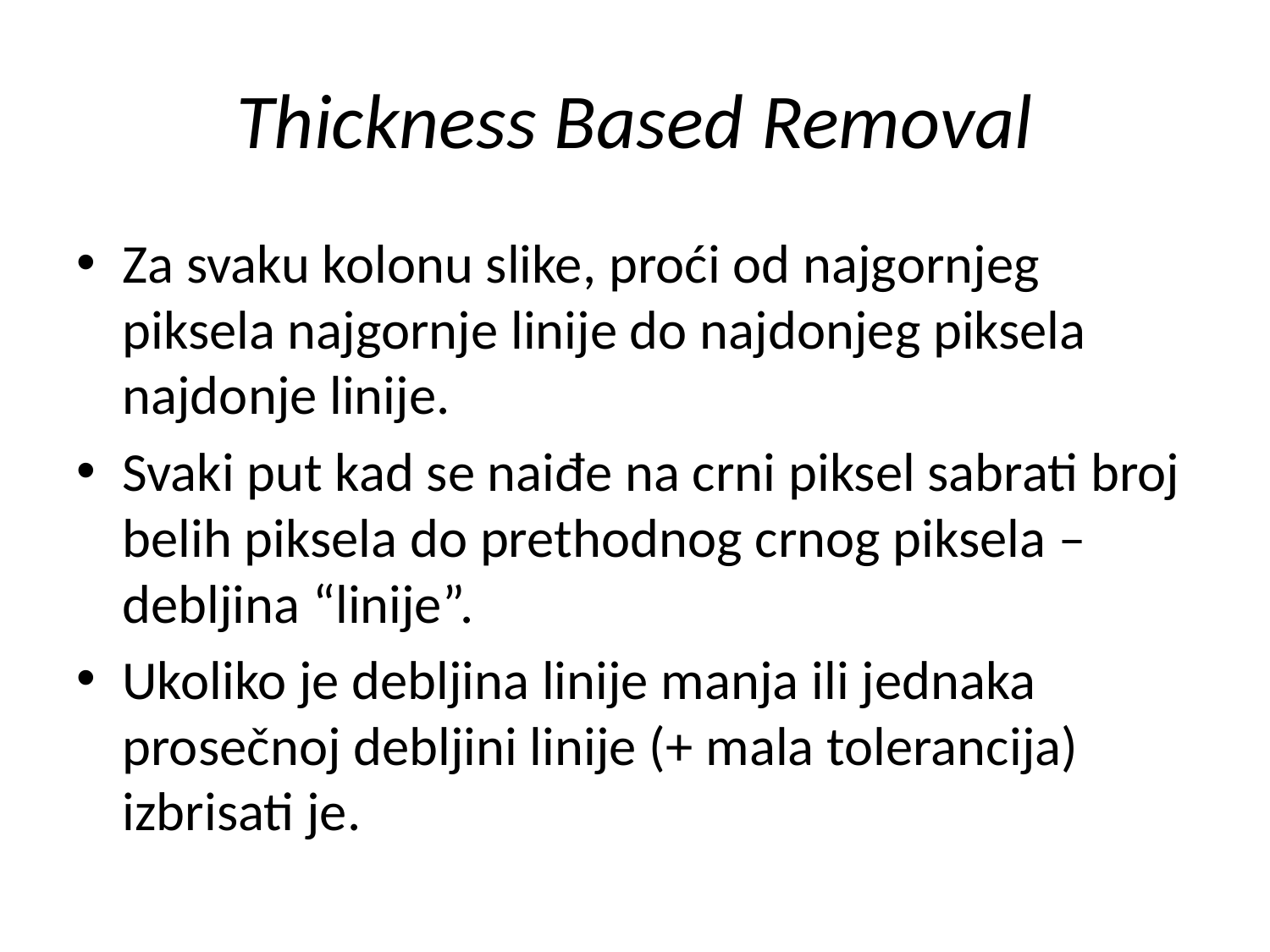

# Thickness Based Removal
Za svaku kolonu slike, proći od najgornjeg piksela najgornje linije do najdonjeg piksela najdonje linije.
Svaki put kad se naiđe na crni piksel sabrati broj belih piksela do prethodnog crnog piksela – debljina “linije”.
Ukoliko je debljina linije manja ili jednaka prosečnoj debljini linije (+ mala tolerancija) izbrisati je.